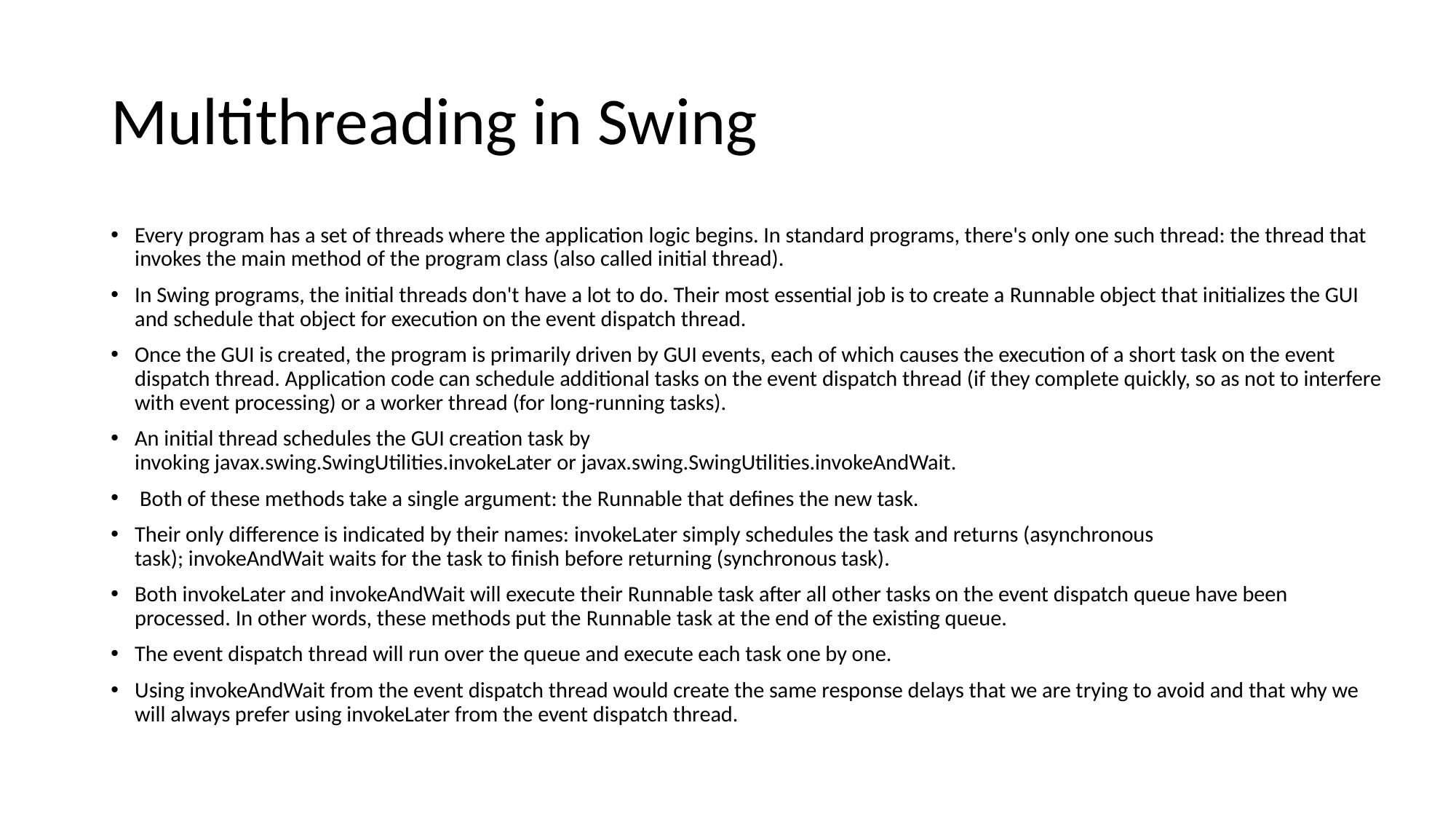

# Multithreading in Swing
Every program has a set of threads where the application logic begins. In standard programs, there's only one such thread: the thread that invokes the main method of the program class (also called initial thread).
In Swing programs, the initial threads don't have a lot to do. Their most essential job is to create a Runnable object that initializes the GUI and schedule that object for execution on the event dispatch thread.
Once the GUI is created, the program is primarily driven by GUI events, each of which causes the execution of a short task on the event dispatch thread. Application code can schedule additional tasks on the event dispatch thread (if they complete quickly, so as not to interfere with event processing) or a worker thread (for long-running tasks).
An initial thread schedules the GUI creation task by invoking javax.swing.SwingUtilities.invokeLater or javax.swing.SwingUtilities.invokeAndWait.
 Both of these methods take a single argument: the Runnable that defines the new task.
Their only difference is indicated by their names: invokeLater simply schedules the task and returns (asynchronous task); invokeAndWait waits for the task to finish before returning (synchronous task).
Both invokeLater and invokeAndWait will execute their Runnable task after all other tasks on the event dispatch queue have been processed. In other words, these methods put the Runnable task at the end of the existing queue.
The event dispatch thread will run over the queue and execute each task one by one.
Using invokeAndWait from the event dispatch thread would create the same response delays that we are trying to avoid and that why we will always prefer using invokeLater from the event dispatch thread.